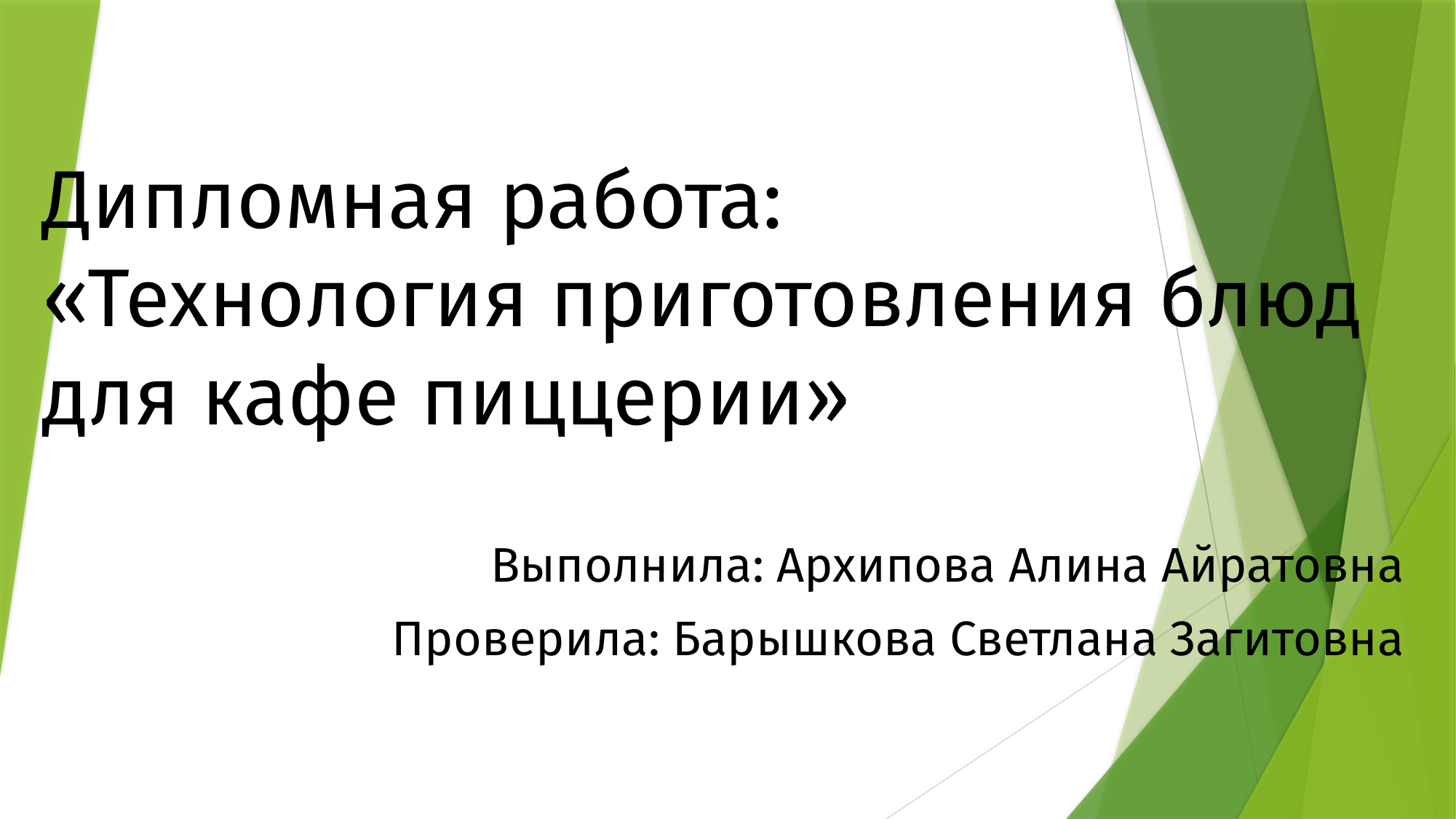

# Дипломная работа: «Технология приготовления блюд для кафе пиццерии»
Выполнила: Архипова Алина Айратовна
Проверила: Барышкова Светлана Загитовна